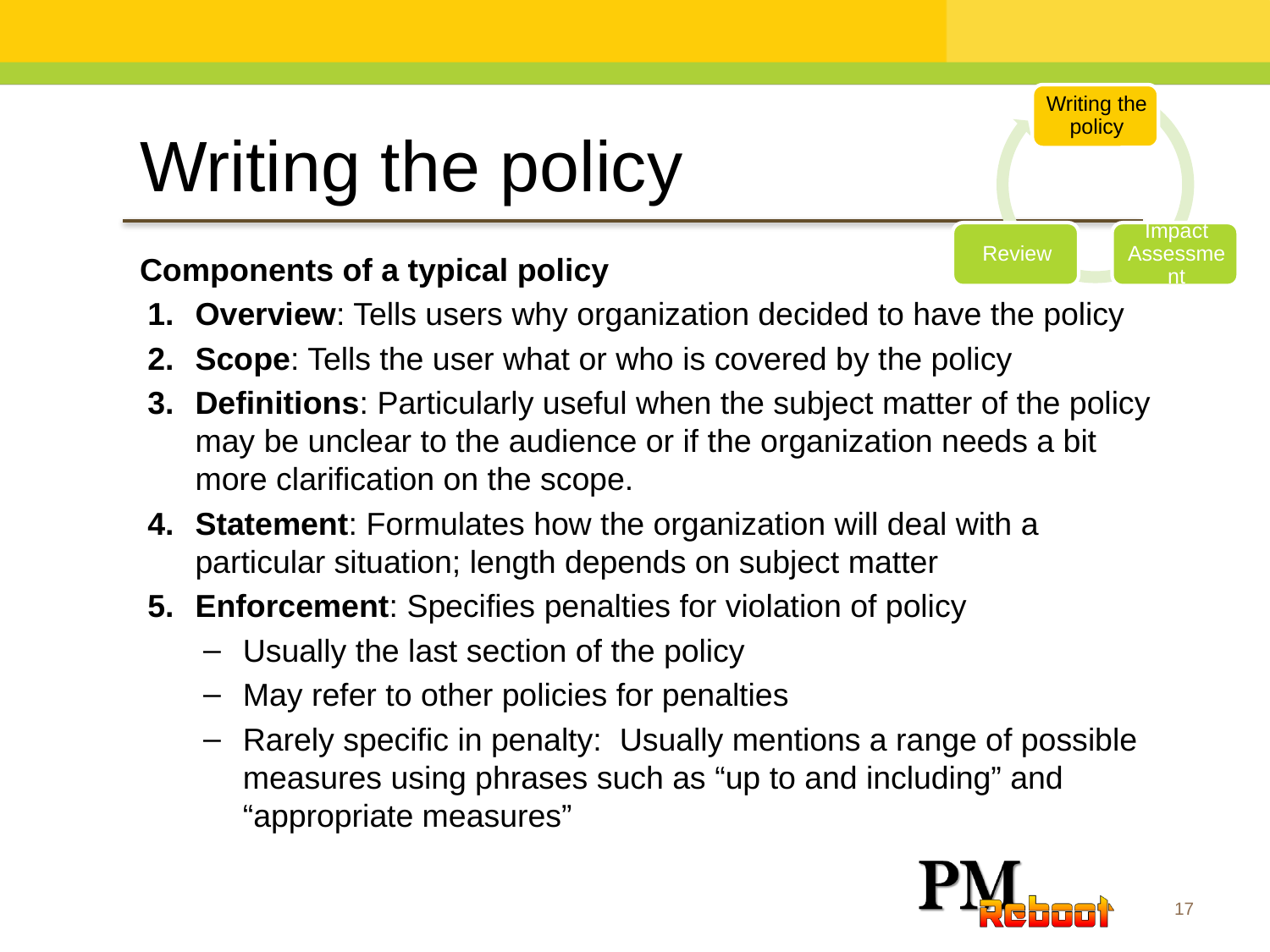

Writing the policy
Impact Assessment
Review
Writing the policy
Components of a typical policy
Overview: Tells users why organization decided to have the policy
Scope: Tells the user what or who is covered by the policy
Definitions: Particularly useful when the subject matter of the policy may be unclear to the audience or if the organization needs a bit more clarification on the scope.
Statement: Formulates how the organization will deal with a particular situation; length depends on subject matter
Enforcement: Specifies penalties for violation of policy
Usually the last section of the policy
May refer to other policies for penalties
Rarely specific in penalty:  Usually mentions a range of possible measures using phrases such as “up to and including” and “appropriate measures”
17